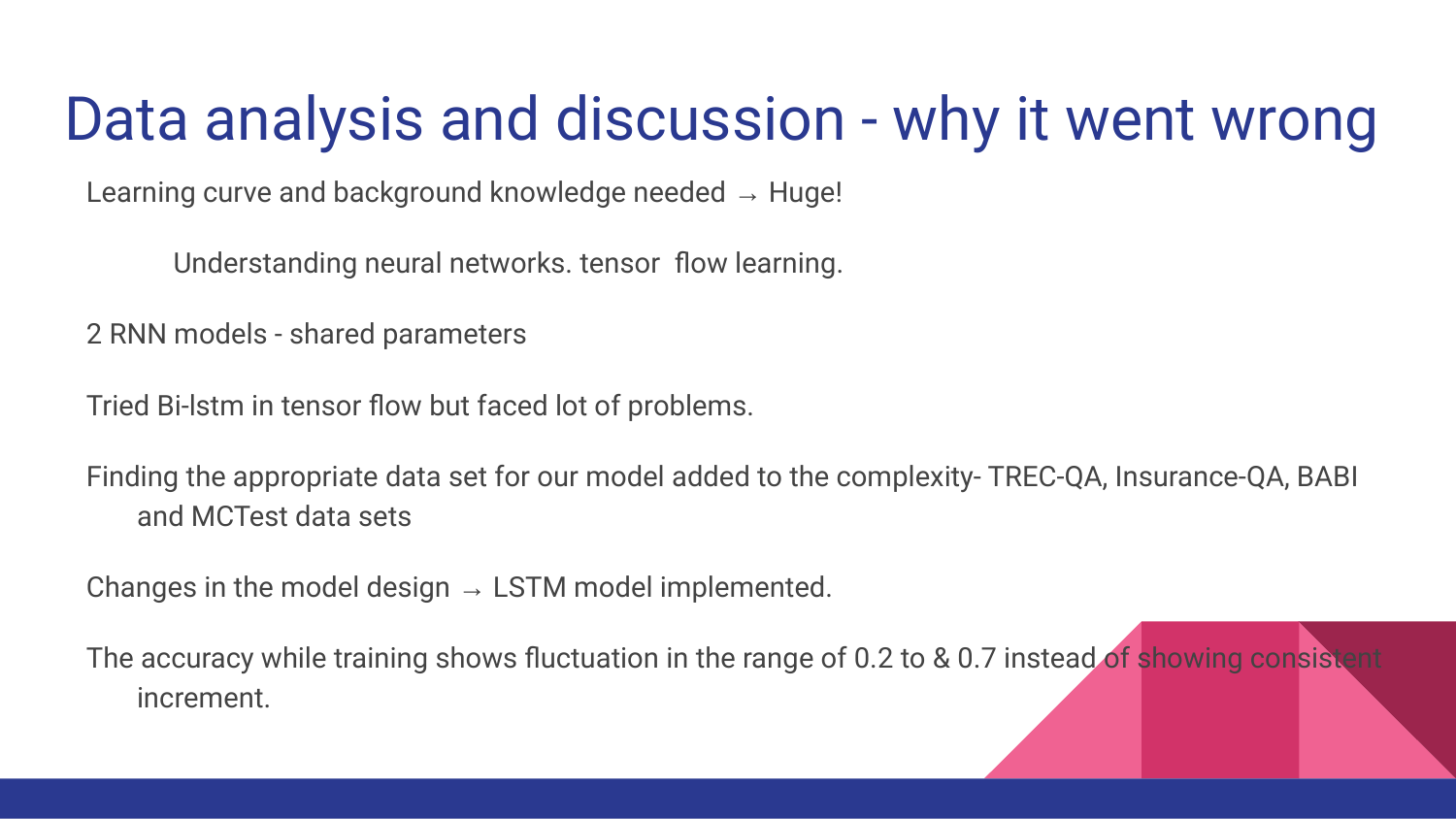

# Data analysis and discussion - why it went wrong
Learning curve and background knowledge needed → Huge!
Understanding neural networks. tensor  flow learning.
2 RNN models - shared parameters
Tried Bi-lstm in tensor flow but faced lot of problems.
Finding the appropriate data set for our model added to the complexity- TREC-QA, Insurance-QA, BABI and MCTest data sets
Changes in the model design → LSTM model implemented.
The accuracy while training shows fluctuation in the range of 0.2 to & 0.7 instead of showing consistent increment.